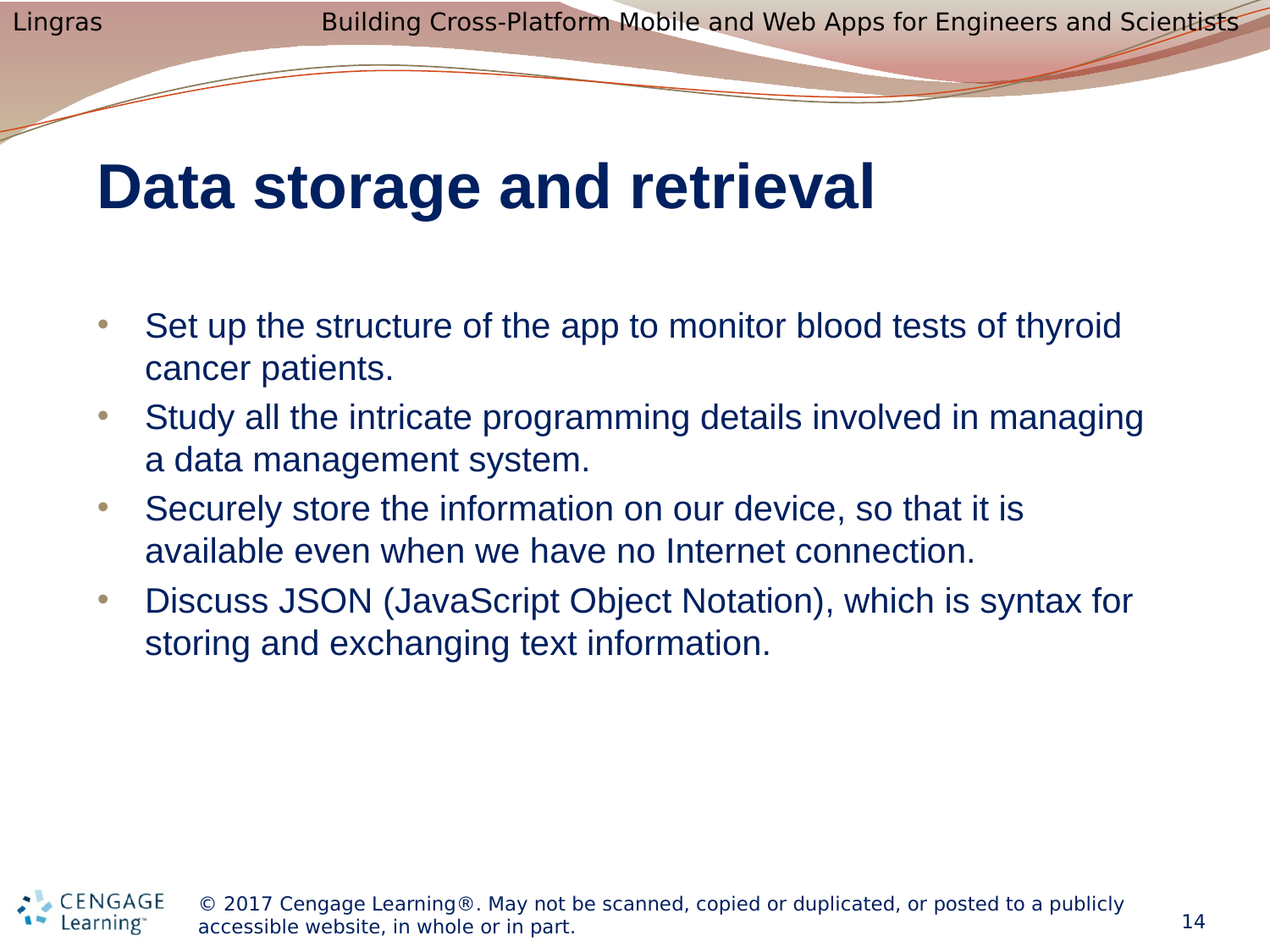

# Data storage and retrieval
Set up the structure of the app to monitor blood tests of thyroid cancer patients.
Study all the intricate programming details involved in managing a data management system.
Securely store the information on our device, so that it is available even when we have no Internet connection.
Discuss JSON (JavaScript Object Notation), which is syntax for storing and exchanging text information.
14
© 2017 Cengage Learning®. May not be scanned, copied or duplicated, or posted to a publicly accessible website, in whole or in part.